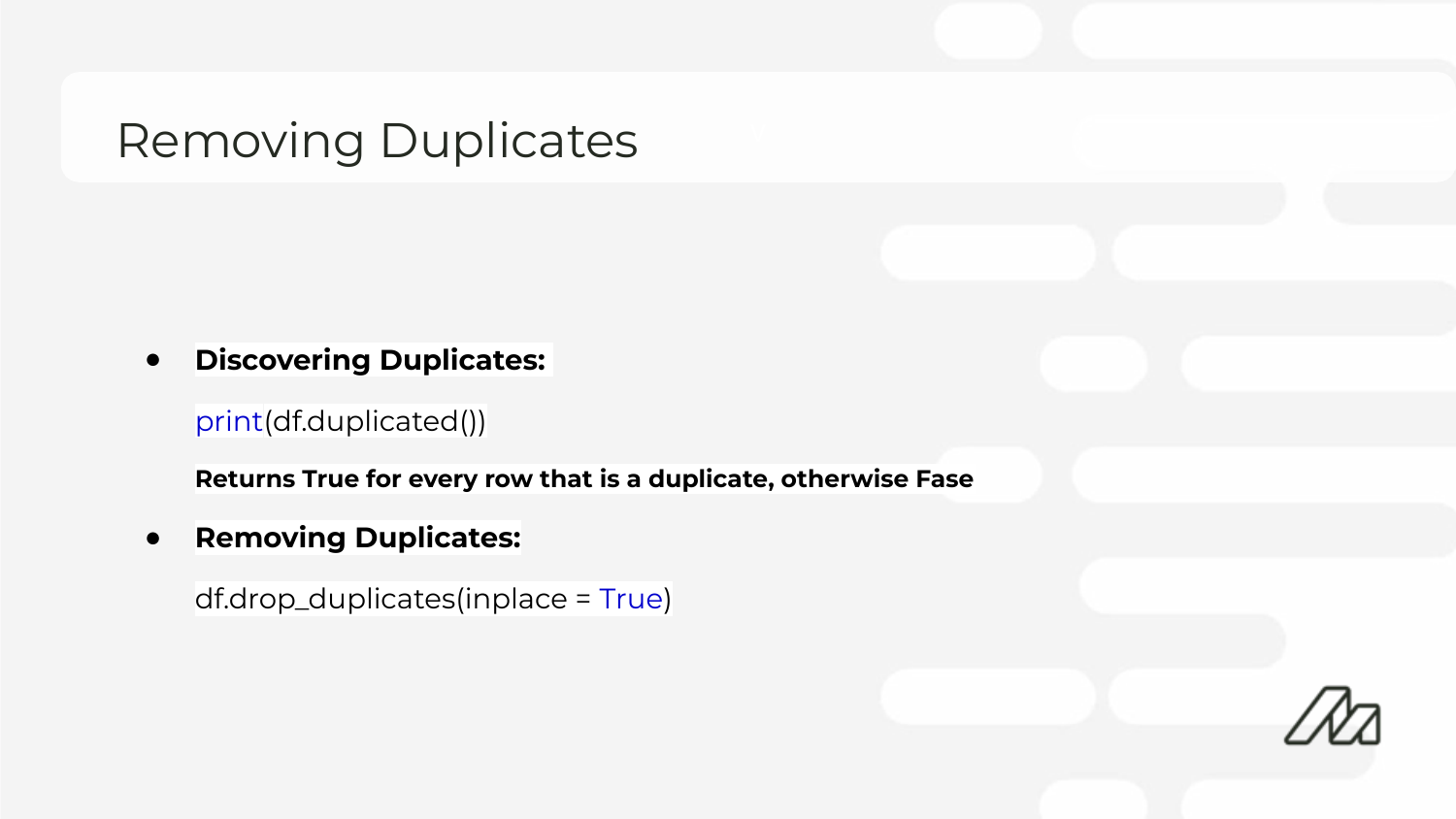

# Removing Duplicates
Discovering Duplicates:
print(df.duplicated())
Returns True for every row that is a duplicate, otherwise Fase
Removing Duplicates:
df.drop_duplicates(inplace = True)